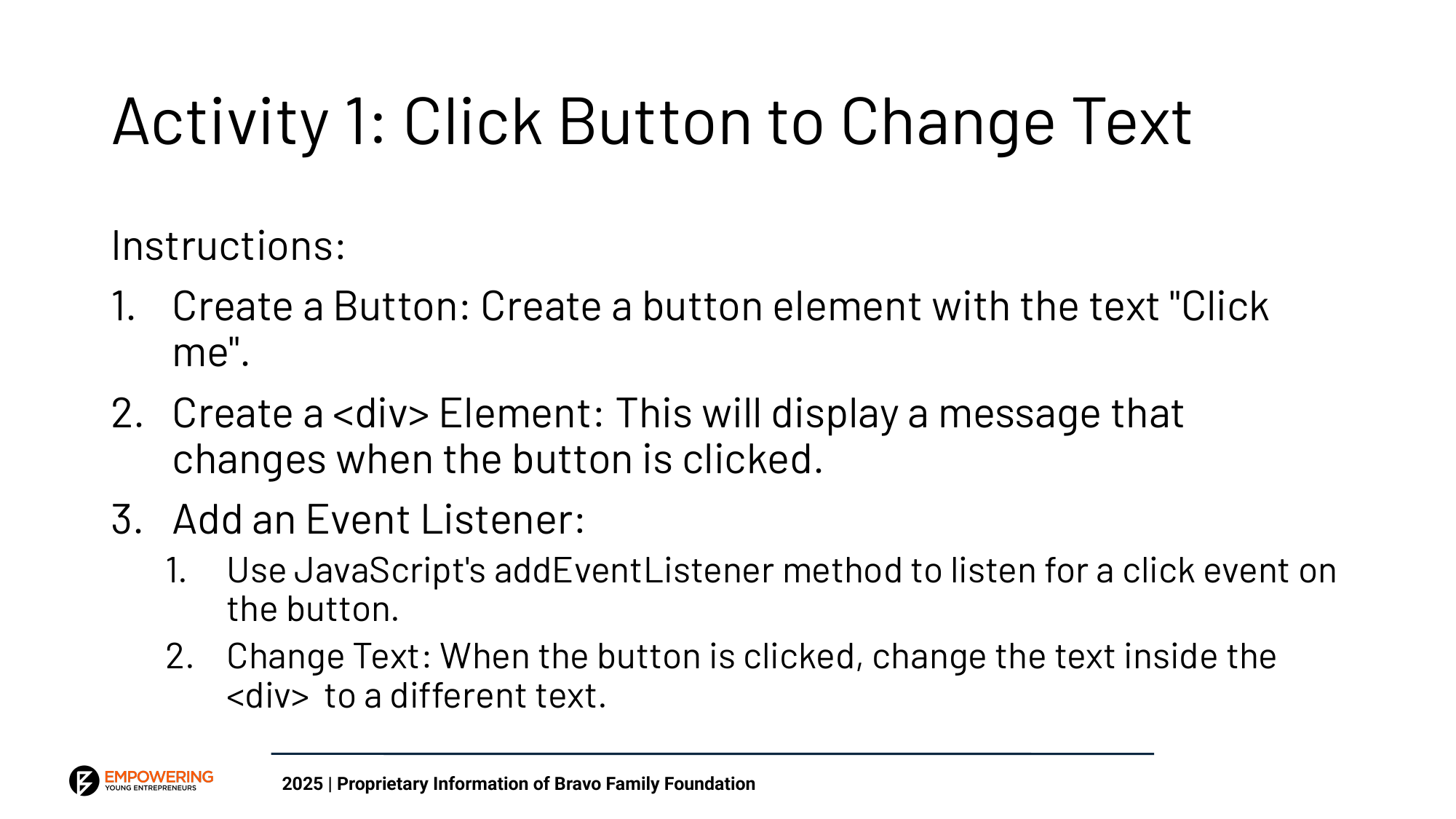

# Activity 1: Click Button to Change Text
Instructions:
Create a Button: Create a button element with the text "Click me".
Create a <div> Element: This will display a message that changes when the button is clicked.
Add an Event Listener:
Use JavaScript's addEventListener method to listen for a click event on the button.
Change Text: When the button is clicked, change the text inside the <div>  to a different text.